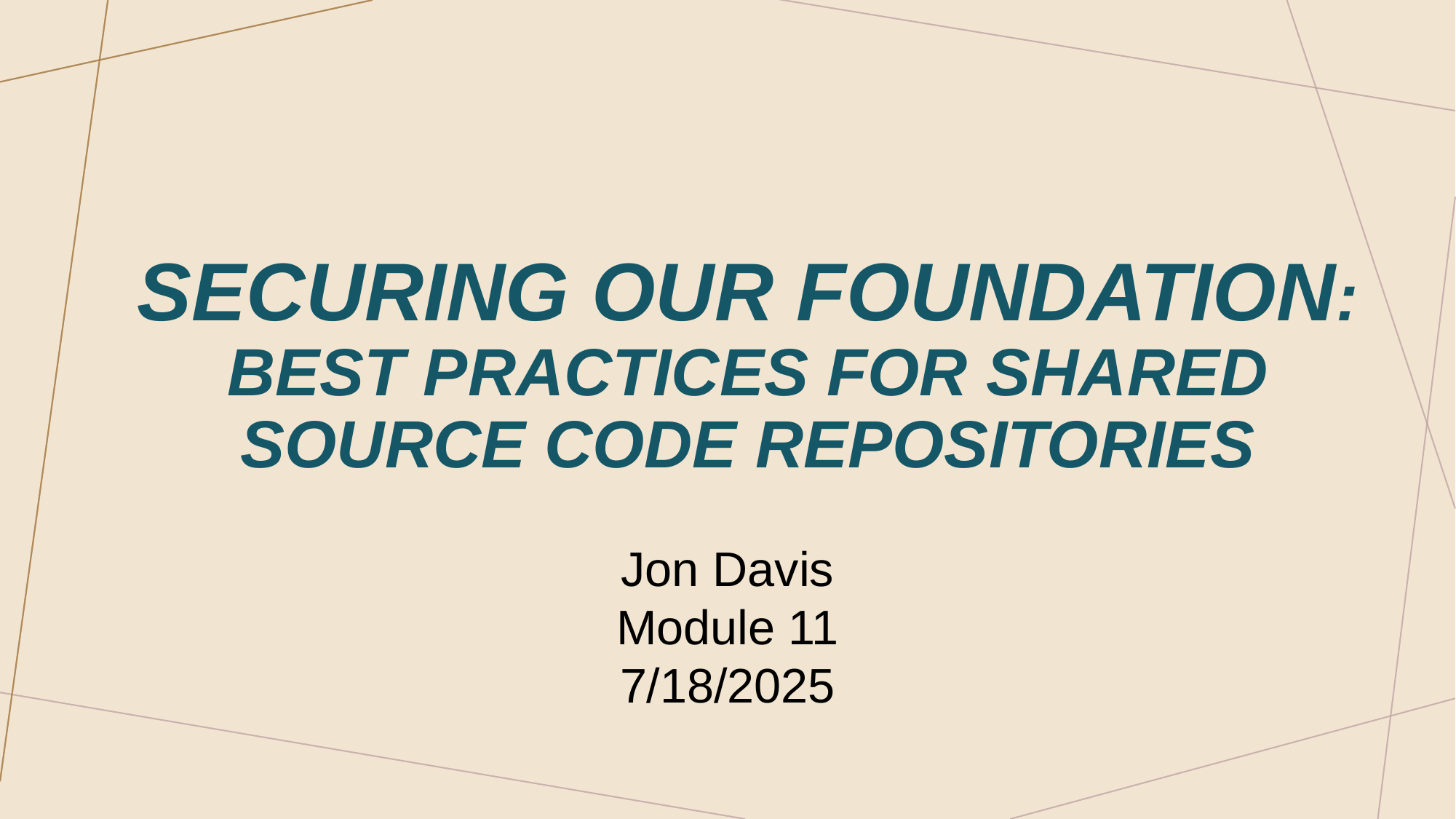

# Securing Our Foundation: Best Practices for Shared Source Code Repositories
Jon Davis
Module 11
7/18/2025